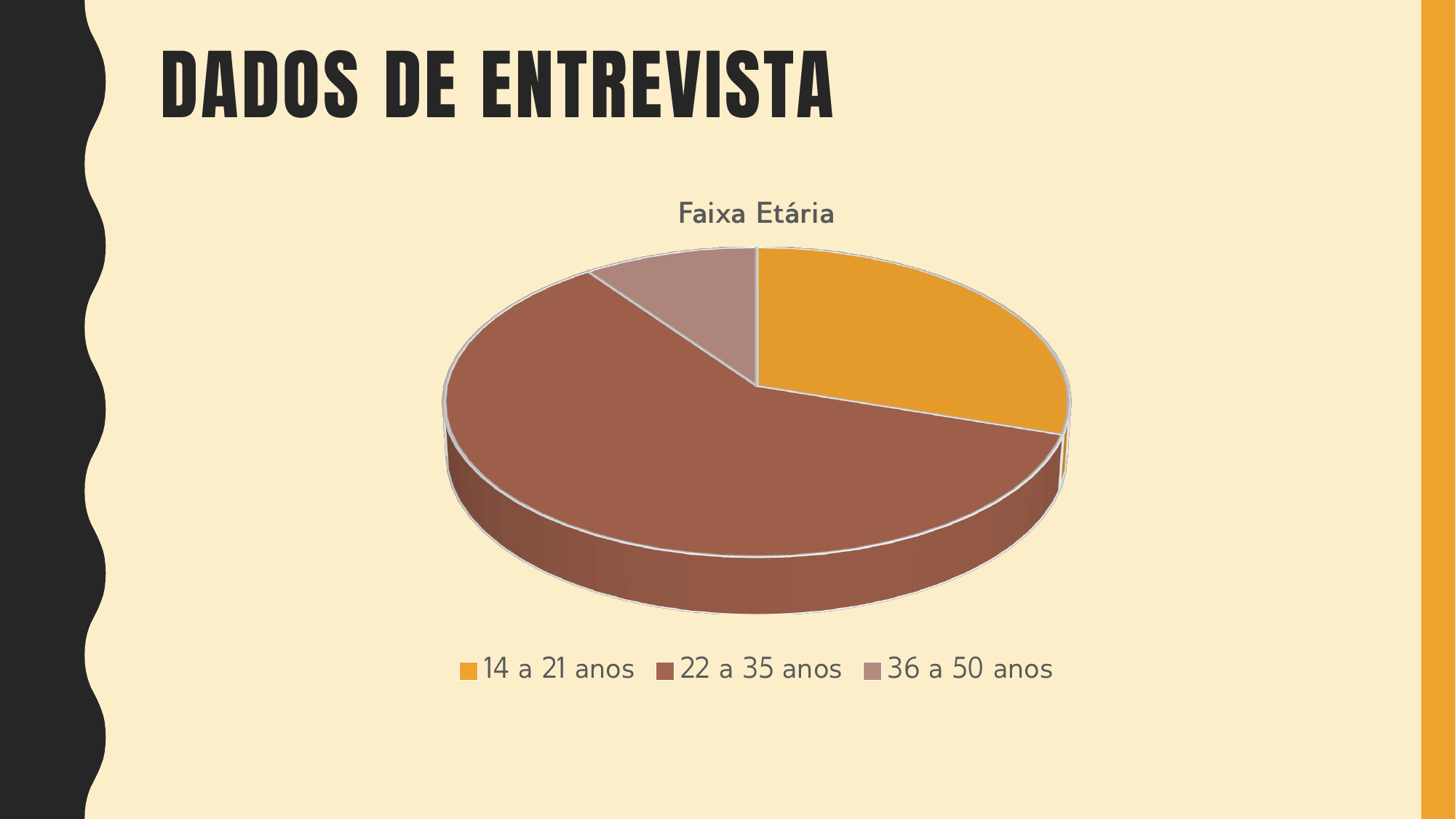

# Dados de entrevista
Faixa Etária

[unsupported chart]